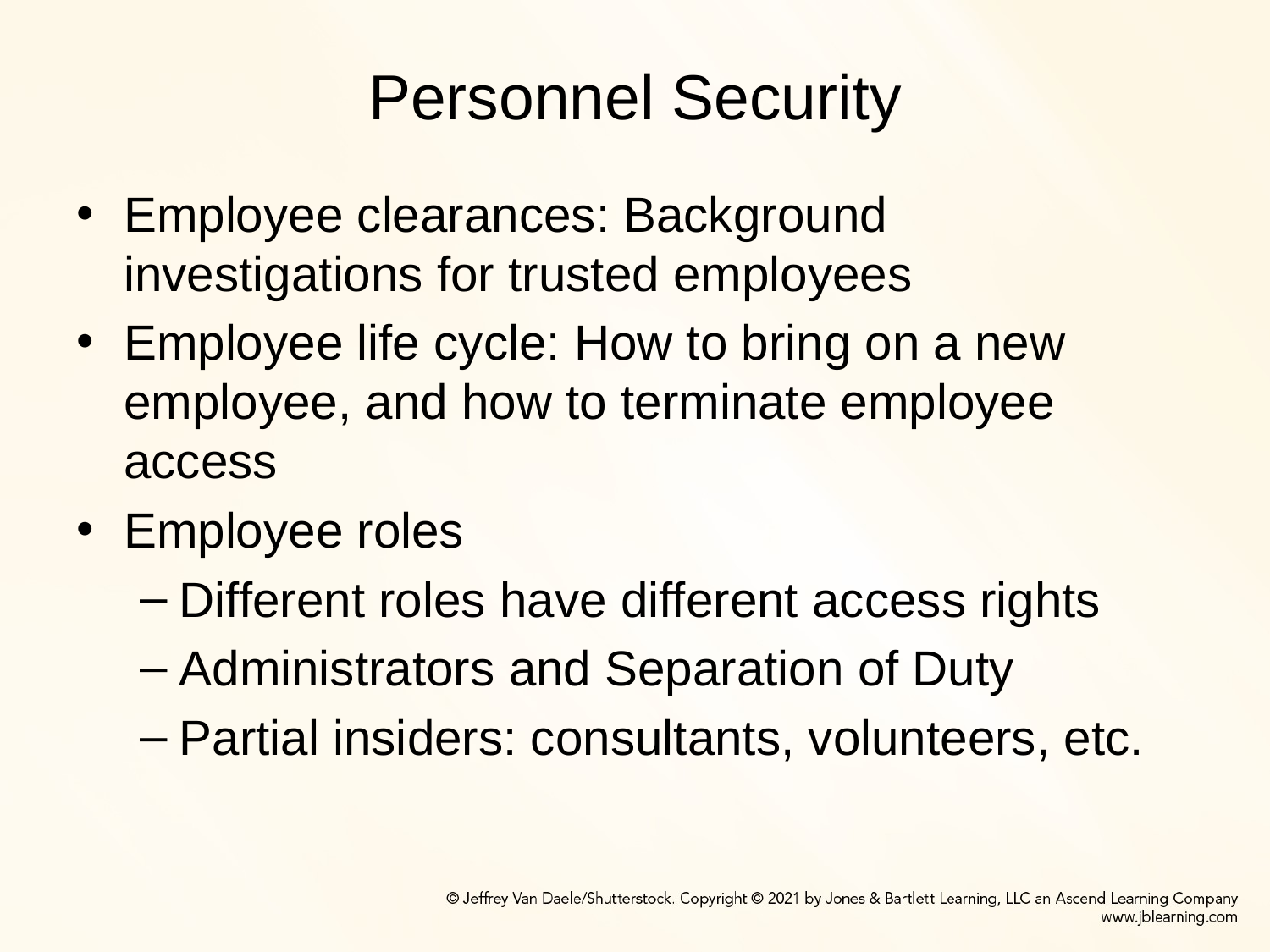

# Personnel Security
Employee clearances: Background investigations for trusted employees
Employee life cycle: How to bring on a new employee, and how to terminate employee access
Employee roles
Different roles have different access rights
Administrators and Separation of Duty
Partial insiders: consultants, volunteers, etc.